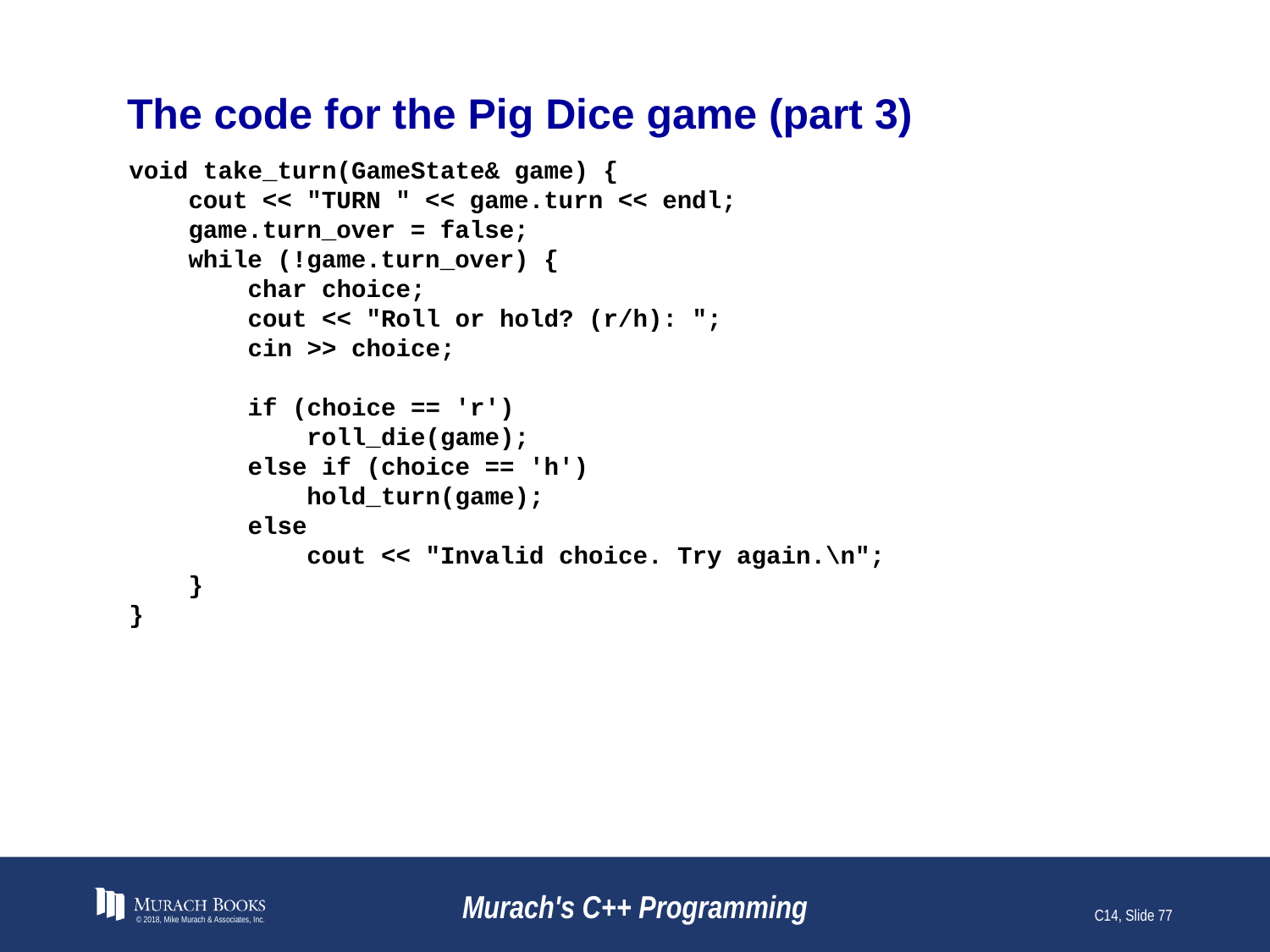

# The code for the Pig Dice game (part 3)
void take_turn(GameState& game) {
    cout << "TURN " << game.turn << endl;
    game.turn_over = false;
    while (!game.turn_over) {
        char choice;
        cout << "Roll or hold? (r/h): ";
        cin >> choice;

        if (choice == 'r')
            roll_die(game);
        else if (choice == 'h')
            hold_turn(game);
        else
            cout << "Invalid choice. Try again.\n";
    }
}

© 2018, Mike Murach & Associates, Inc.
Murach's C++ Programming

C14, Slide 77